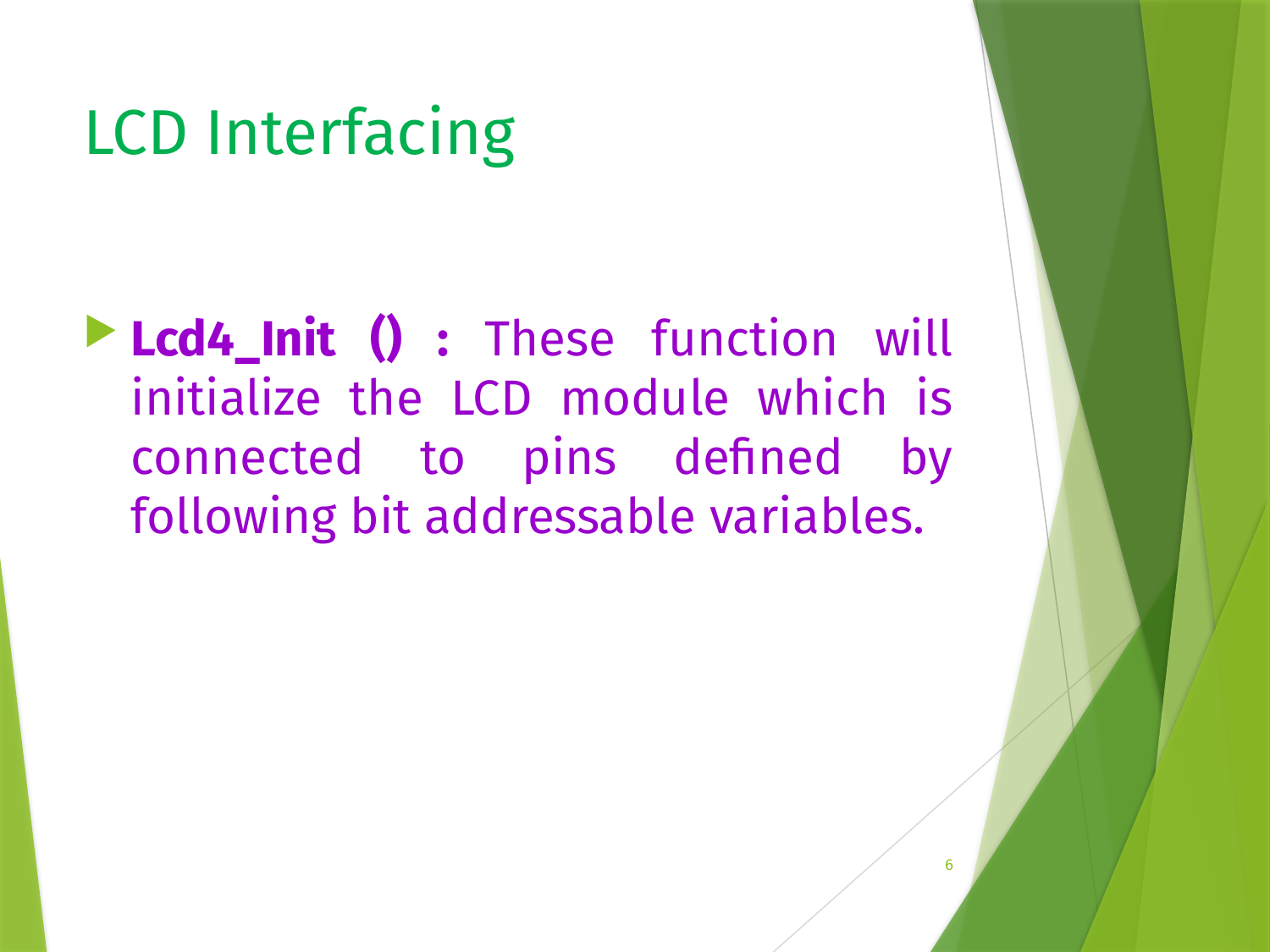

# LCD Interfacing
Lcd4_Init () : These function will initialize the LCD module which is connected to pins defined by following bit addressable variables.

6